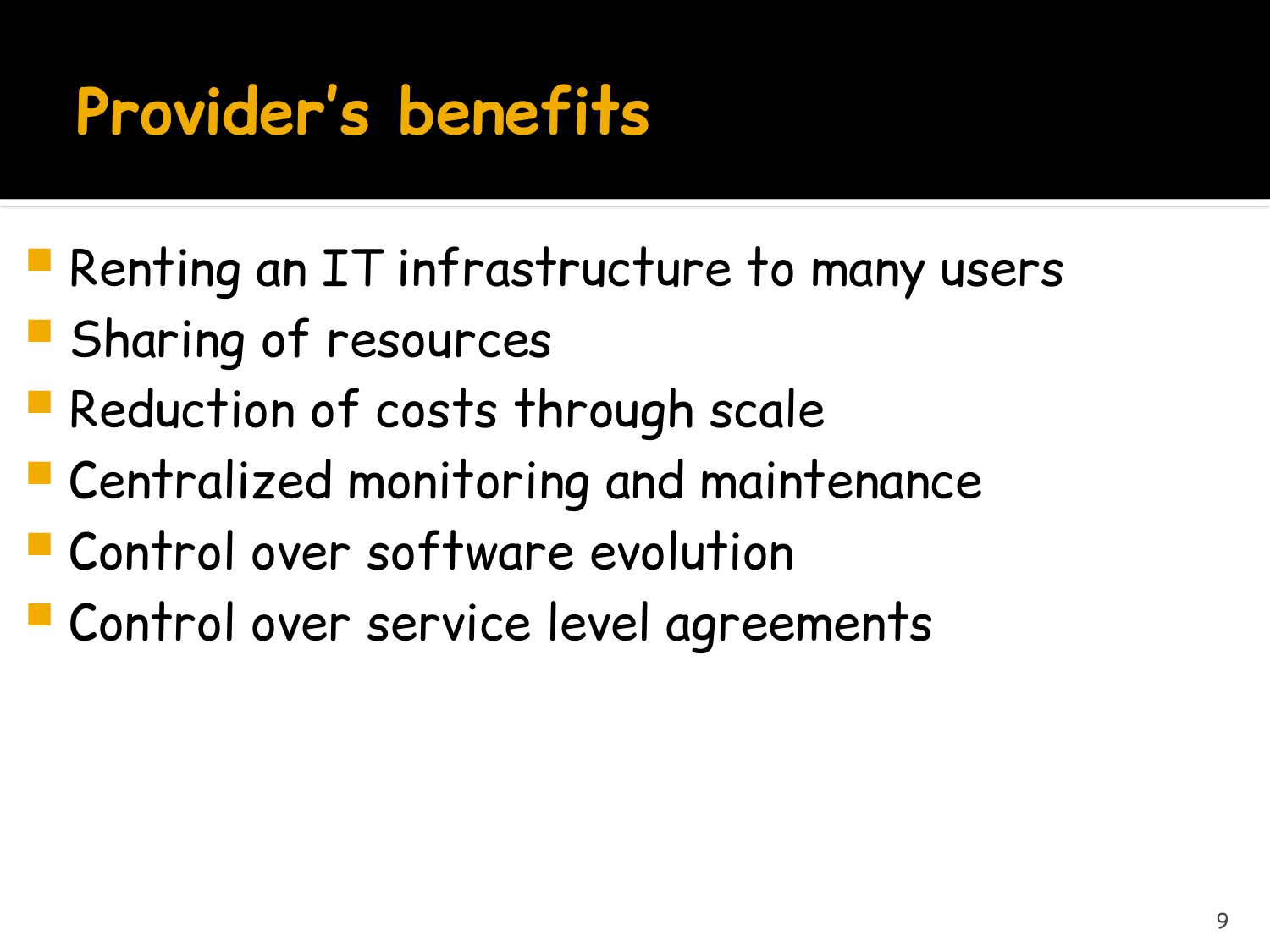

# Provider’s benefits
Renting an IT infrastructure to many users
Sharing of resources
Reduction of costs through scale
Centralized monitoring and maintenance
Control over software evolution
Control over service level agreements
9